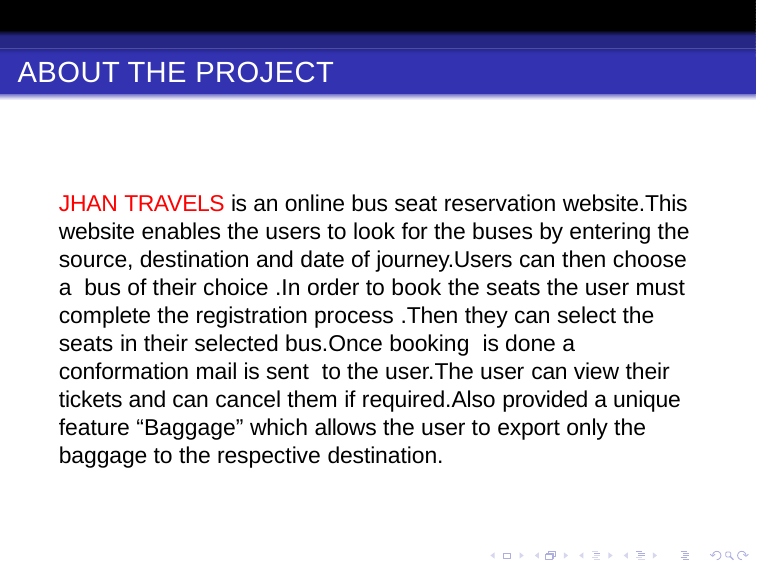

# ABOUT THE PROJECT

JHAN TRAVELS is an online bus seat reservation website.This  website enables the users to look for the buses by entering the  source, destination and date of journey.Users can then choose a  bus of their choice .In order to book the seats the user must  complete the registration process .Then they can select the seats in their selected bus.Once booking  is done a conformation mail is sent  to the user.The user can view their tickets and can cancel them if required.Also provided a unique feature “Baggage” which allows the user to export only the baggage to the respective destination.